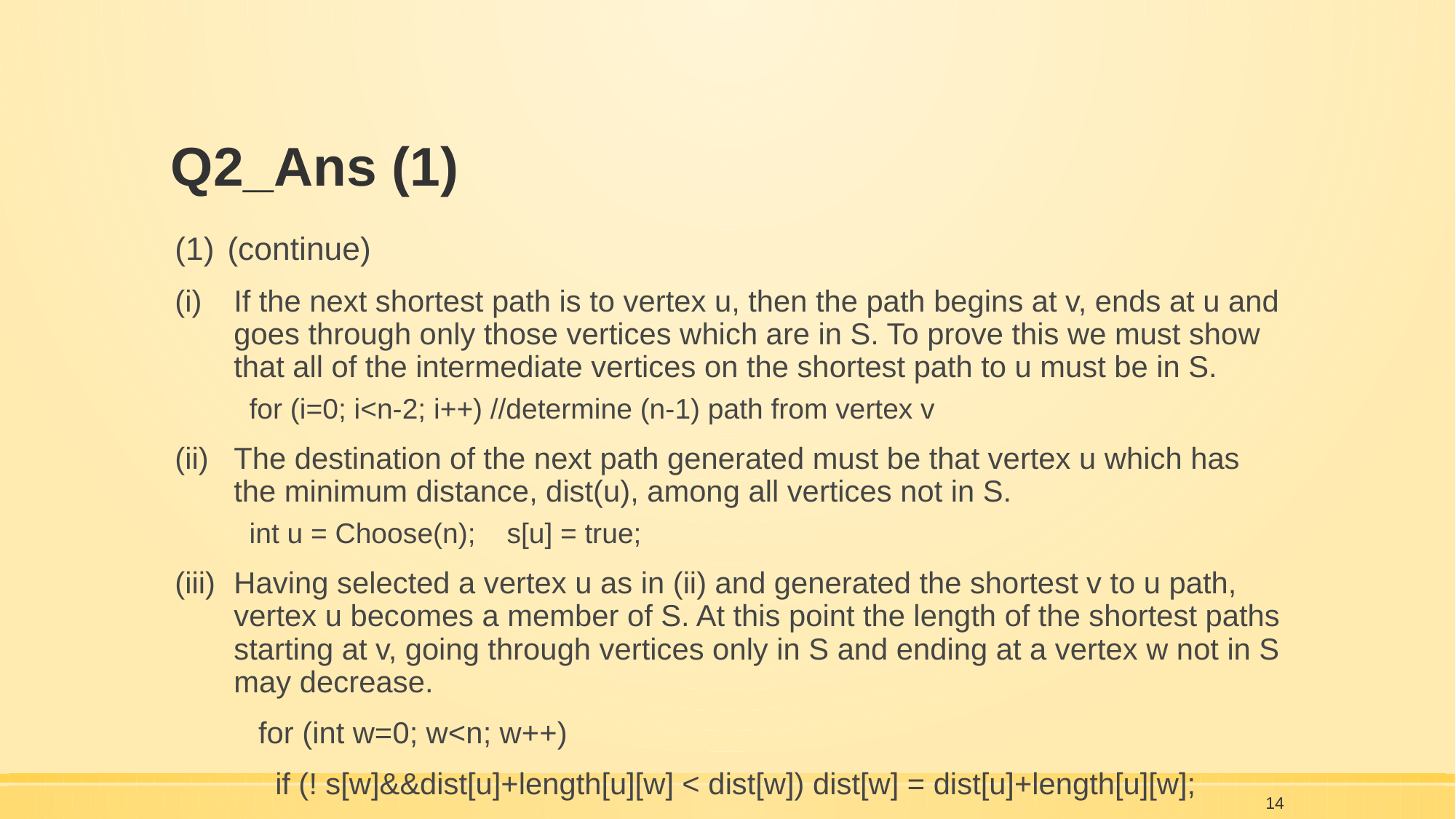

# Q2_Ans (1)
(continue)
If the next shortest path is to vertex u, then the path begins at v, ends at u and goes through only those vertices which are in S. To prove this we must show that all of the intermediate vertices on the shortest path to u must be in S.
      for (i=0; i<n-2; i++) //determine (n-1) path from vertex v
The destination of the next path generated must be that vertex u which has the minimum distance, dist(u), among all vertices not in S.
      int u = Choose(n);    s[u] = true;
Having selected a vertex u as in (ii) and generated the shortest v to u path, vertex u becomes a member of S. At this point the length of the shortest paths starting at v, going through vertices only in S and ending at a vertex w not in S may decrease.
          for (int w=0; w<n; w++)
            if (! s[w]&&dist[u]+length[u][w] < dist[w]) dist[w] = dist[u]+length[u][w];
14